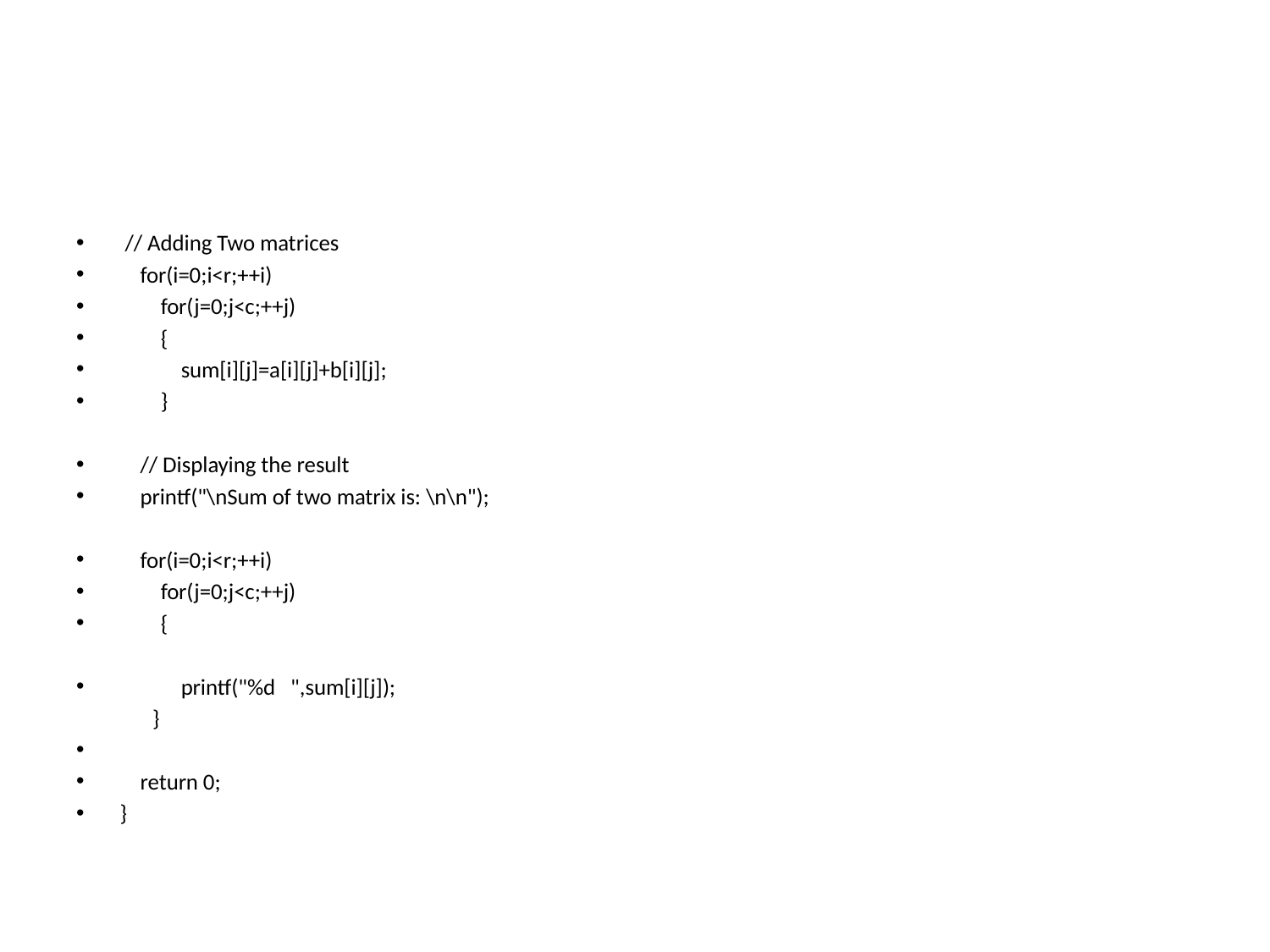

#
 // Adding Two matrices
    for(i=0;i<r;++i)
        for(j=0;j<c;++j)
        {
            sum[i][j]=a[i][j]+b[i][j];
        }

    // Displaying the result
    printf("\nSum of two matrix is: \n\n");

    for(i=0;i<r;++i)
        for(j=0;j<c;++j)
        {

            printf("%d   ",sum[i][j]);
               }

    return 0;
}